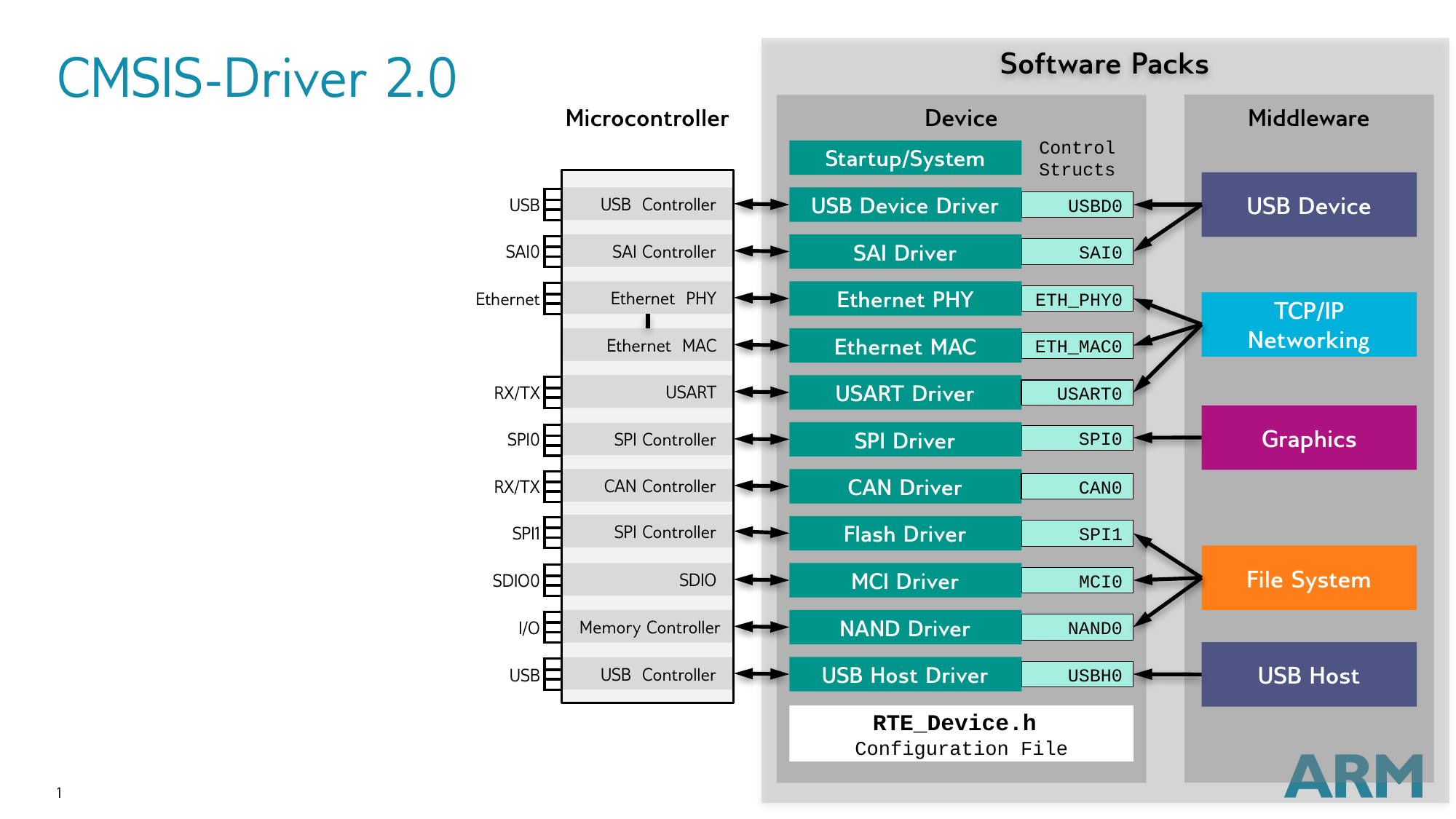

Software Packs
# CMSIS-Driver 2.0
Microcontroller
Middleware
Device
Control
Structs
Startup/System

USB Device
USB  Controller
USB Device Driver
USB

USBD0
SAI Controller
SAI Driver
SAI0

SAI0
Ethernet  PHY
Ethernet PHY
Ethernet

ETH_PHY0
TCP/IP
Networking
Ethernet  MAC
Ethernet MAC
ETH_MAC0
USART
USART Driver
RX/TX

USART0
Graphics
SPI0
SPI Driver
SPI Controller

SPI0
CAN Controller
CAN Driver
RX/TX

CAN0
SPI Controller
SPI1
Flash Driver

SPI1
File System
SDIO
MCI Driver
SDIO0

MCI0
Memory Controller
NAND Driver
I/O

NAND0
USB Host
USB Host Driver
USB  Controller
USB

USBH0
RTE_Device.h
Configuration File